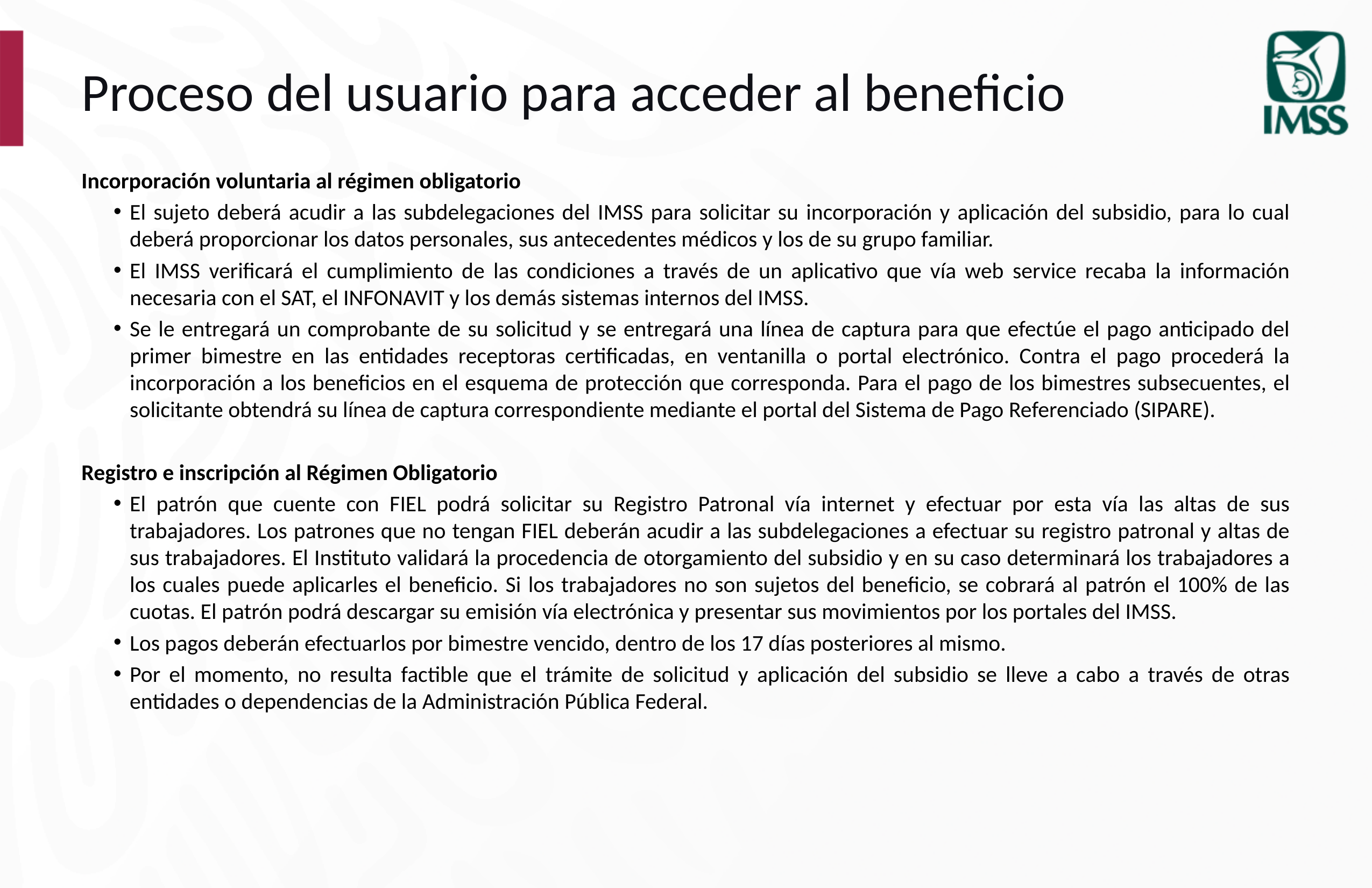

# Proceso del usuario para acceder al beneficio
Incorporación voluntaria al régimen obligatorio
El sujeto deberá acudir a las subdelegaciones del IMSS para solicitar su incorporación y aplicación del subsidio, para lo cual deberá proporcionar los datos personales, sus antecedentes médicos y los de su grupo familiar.
El IMSS verificará el cumplimiento de las condiciones a través de un aplicativo que vía web service recaba la información necesaria con el SAT, el INFONAVIT y los demás sistemas internos del IMSS.
Se le entregará un comprobante de su solicitud y se entregará una línea de captura para que efectúe el pago anticipado del primer bimestre en las entidades receptoras certificadas, en ventanilla o portal electrónico. Contra el pago procederá la incorporación a los beneficios en el esquema de protección que corresponda. Para el pago de los bimestres subsecuentes, el solicitante obtendrá su línea de captura correspondiente mediante el portal del Sistema de Pago Referenciado (SIPARE).

Registro e inscripción al Régimen Obligatorio
El patrón que cuente con FIEL podrá solicitar su Registro Patronal vía internet y efectuar por esta vía las altas de sus trabajadores. Los patrones que no tengan FIEL deberán acudir a las subdelegaciones a efectuar su registro patronal y altas de sus trabajadores. El Instituto validará la procedencia de otorgamiento del subsidio y en su caso determinará los trabajadores a los cuales puede aplicarles el beneficio. Si los trabajadores no son sujetos del beneficio, se cobrará al patrón el 100% de las cuotas. El patrón podrá descargar su emisión vía electrónica y presentar sus movimientos por los portales del IMSS.
Los pagos deberán efectuarlos por bimestre vencido, dentro de los 17 días posteriores al mismo.
Por el momento, no resulta factible que el trámite de solicitud y aplicación del subsidio se lleve a cabo a través de otras entidades o dependencias de la Administración Pública Federal.